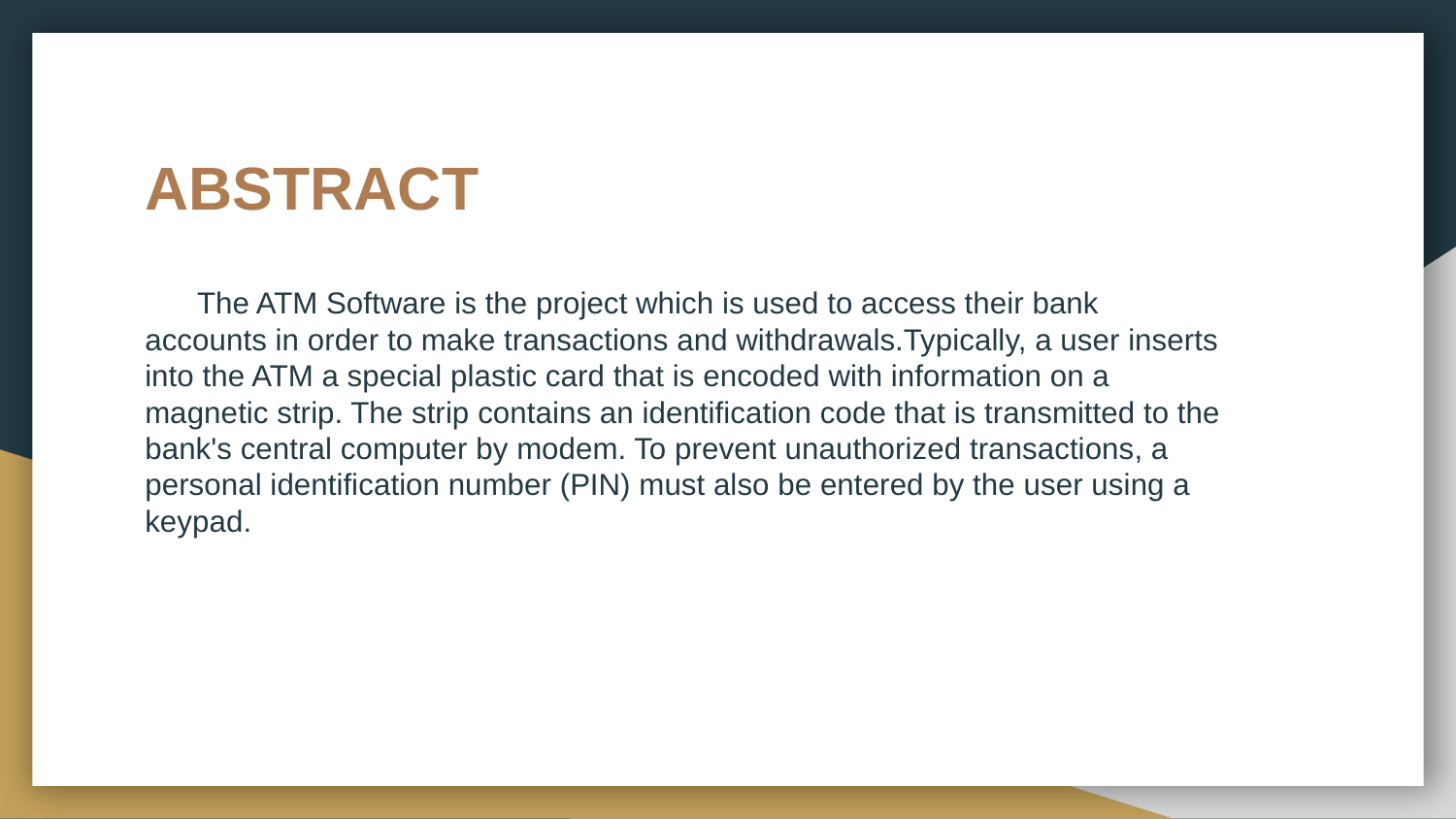

# ABSTRACT
       The ATM Software is the project which is used to access their bank accounts in order to make transactions and withdrawals.Typically, a user inserts into the ATM a special plastic card that is encoded with information on a magnetic strip. The strip contains an identification code that is transmitted to the bank's central computer by modem. To prevent unauthorized transactions, a personal identification number (PIN) must also be entered by the user using a keypad.